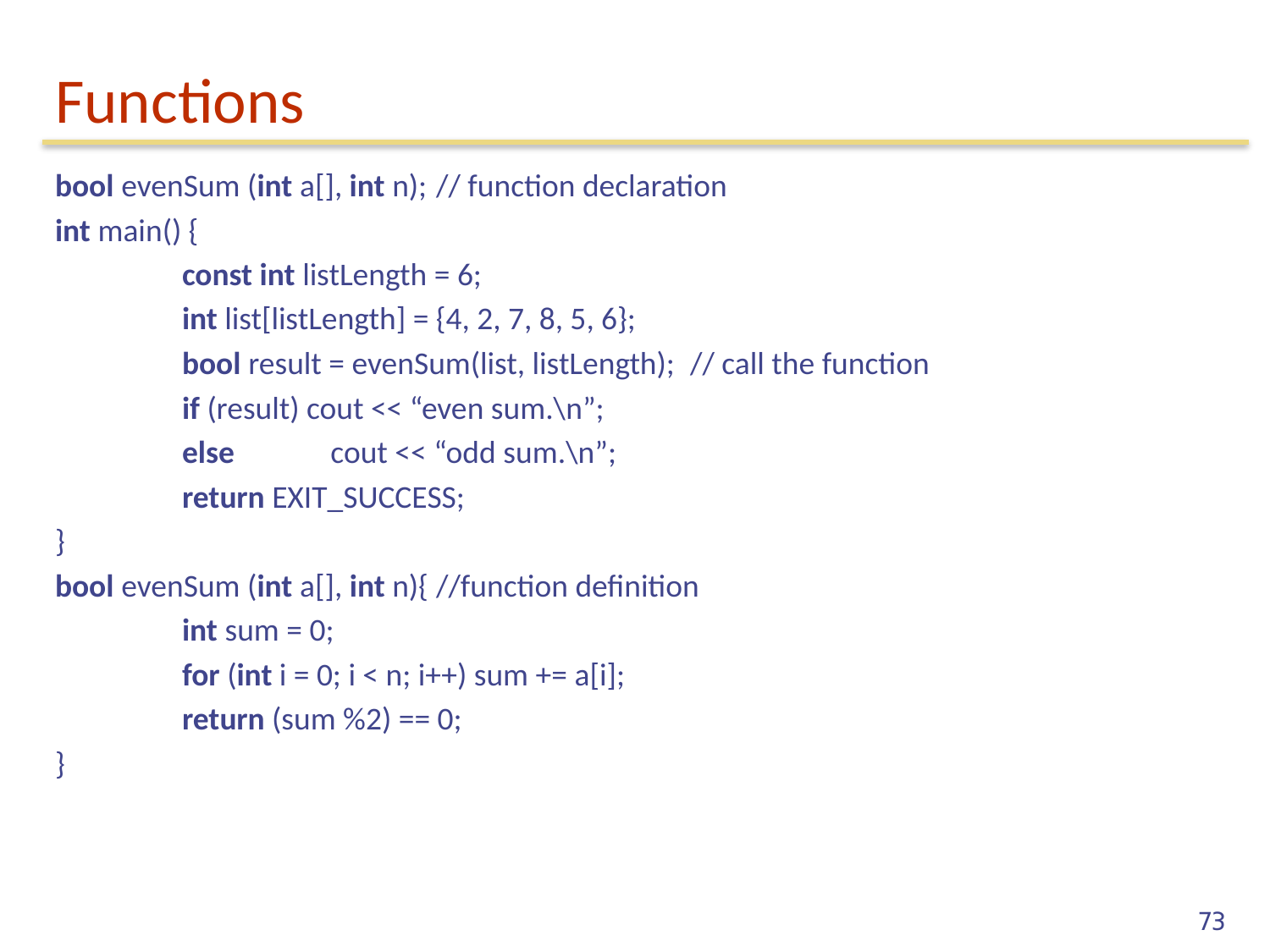

# Functions
bool evenSum (int a[], int n);	// function declaration
int main() {
	const int listLength = 6;
	int list[listLength] = {4, 2, 7, 8, 5, 6};
	bool result = evenSum(list, listLength);	// call the function
	if (result) cout << “even sum.\n”;
	else	   cout << “odd sum.\n”;
	return EXIT_SUCCESS;
}
bool evenSum (int a[], int n){	//function definition
	int sum = 0;
	for (int i = 0; i < n; i++) sum += a[i];
	return (sum %2) == 0;
}
73